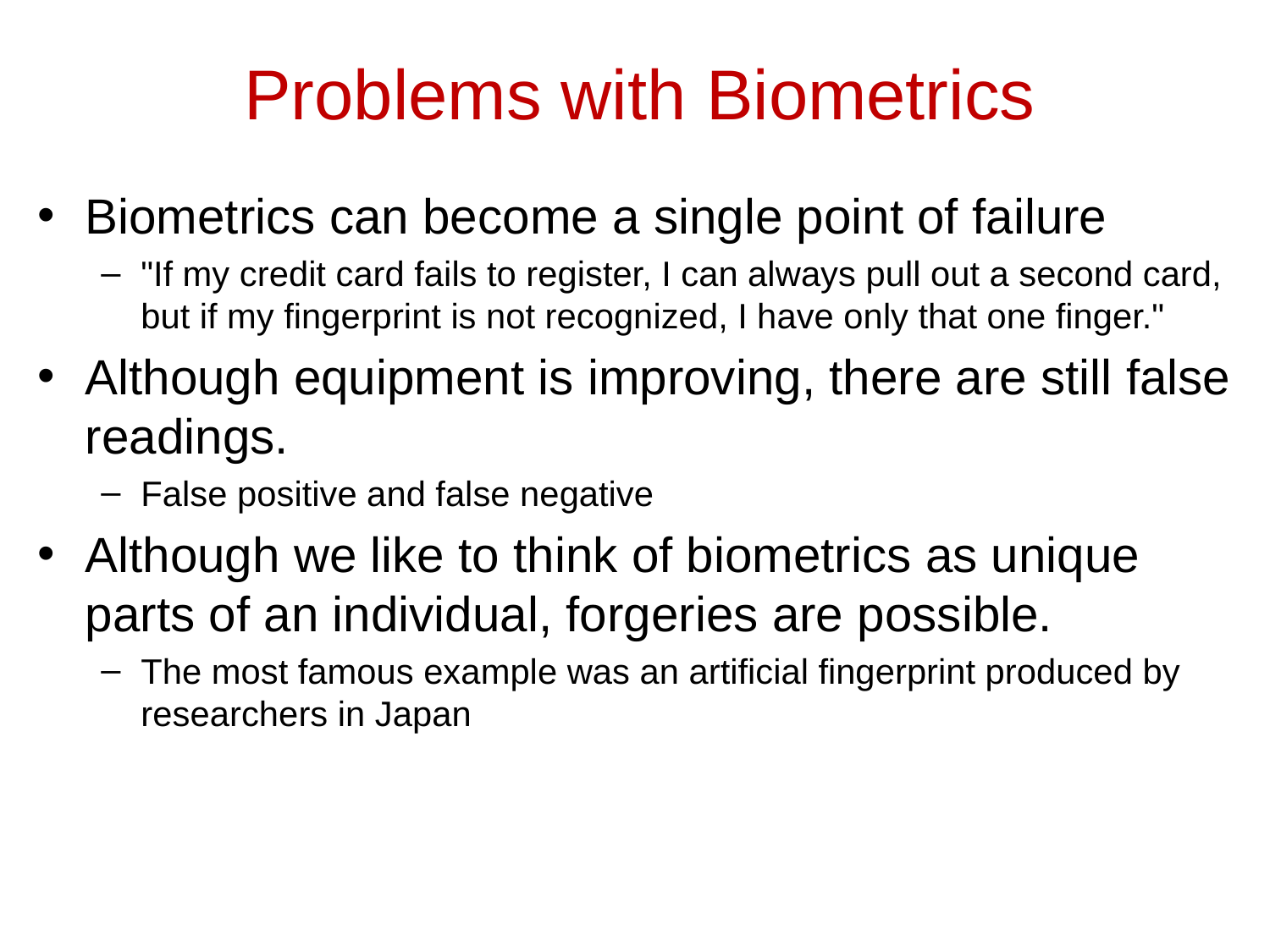

# Problems with Biometrics
Biometrics can become a single point of failure
"If my credit card fails to register, I can always pull out a second card, but if my fingerprint is not recognized, I have only that one finger."
Although equipment is improving, there are still false readings.
False positive and false negative
Although we like to think of biometrics as unique parts of an individual, forgeries are possible.
The most famous example was an artificial fingerprint produced by researchers in Japan